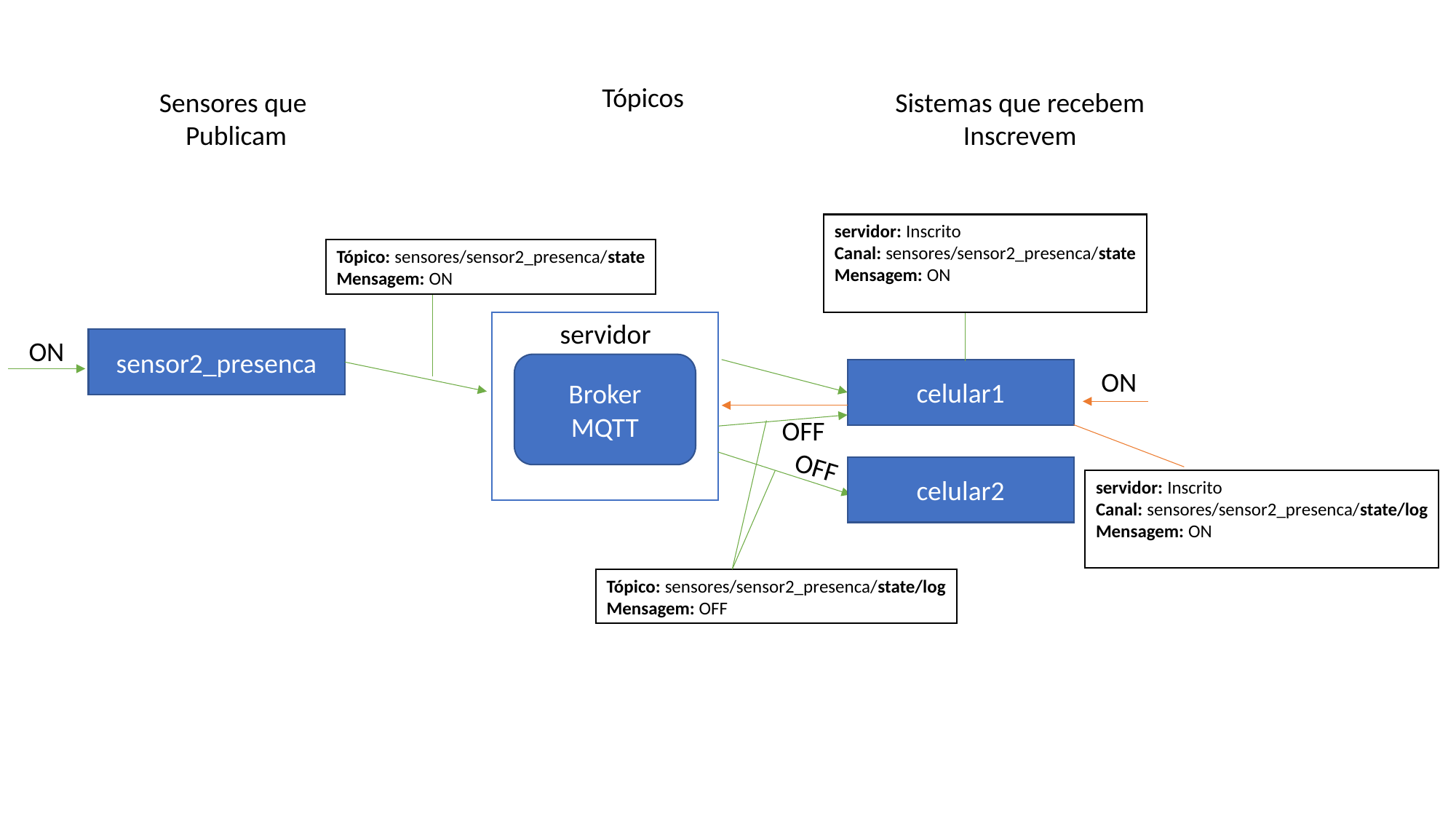

Tópicos
Sensores que
Publicam
Sistemas que recebem
Inscrevem
servidor: Inscrito
Canal: sensores/sensor2_presenca/state
Mensagem: ON

Tópico: sensores/sensor2_presenca/state
Mensagem: ON
servidor

ON
sensor2_presenca
Broker
MQTT
celular1
ON
OFF
OFF
celular2
servidor: Inscrito
Canal: sensores/sensor2_presenca/state/log
Mensagem: ON

Tópico: sensores/sensor2_presenca/state/log
Mensagem: OFF